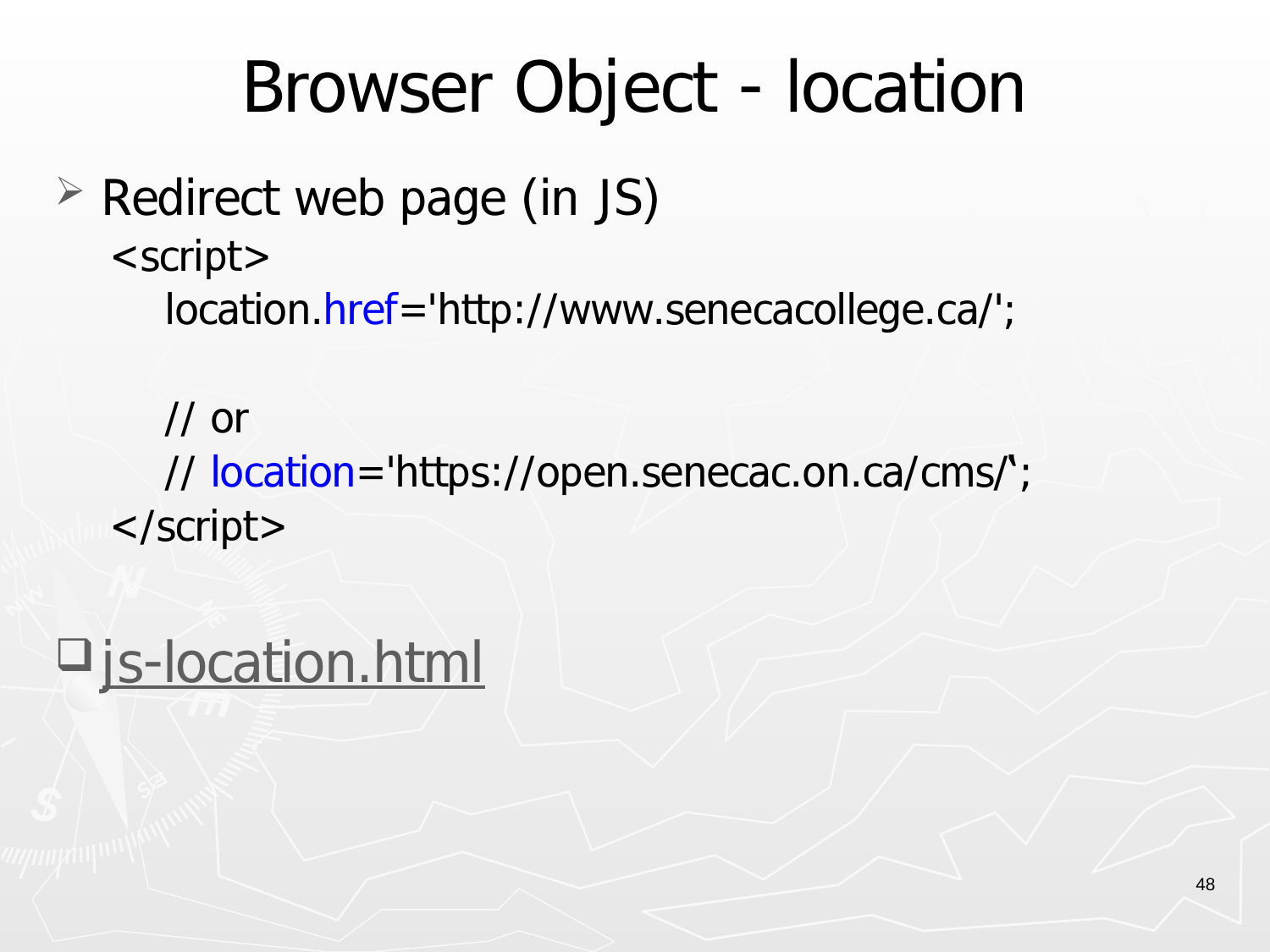

# Browser Object - location
Redirect web page (in JS)
<script>
location.href='http://www.senecacollege.ca/';

// or
// location='https://open.senecac.on.ca/cms/‘;
</script>

js-location.html
48